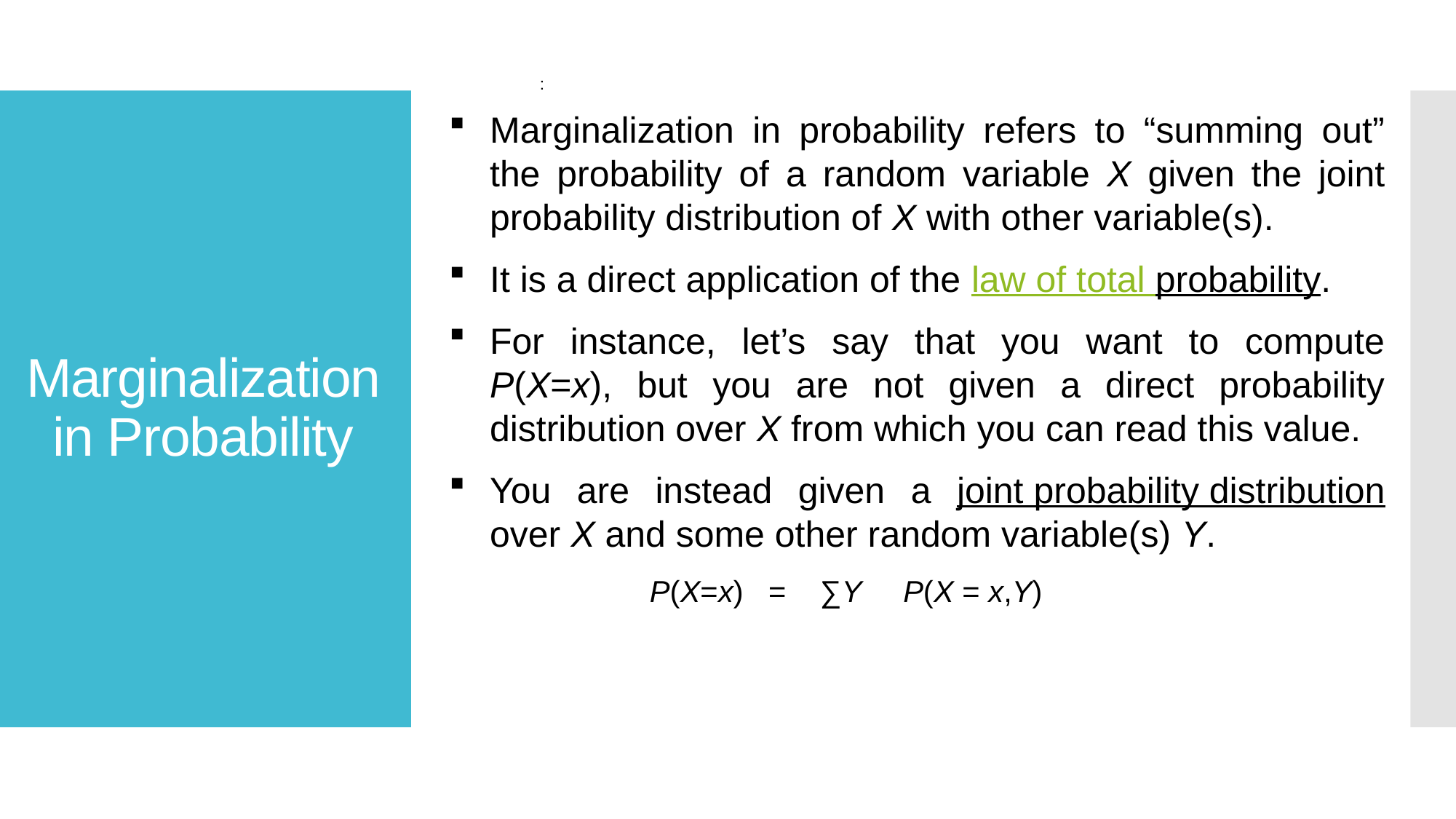

:
Marginalization in probability refers to “summing out” the probability of a random variable X given the joint probability distribution of X with other variable(s).
It is a direct application of the law of total probability.
For instance, let’s say that you want to compute P(X=x), but you are not given a direct probability distribution over X from which you can read this value.
You are instead given a joint probability distribution over X and some other random variable(s) Y.
                        P(X=x)   =    ∑Y     P(X = x,Y)

# Marginalization in Probability